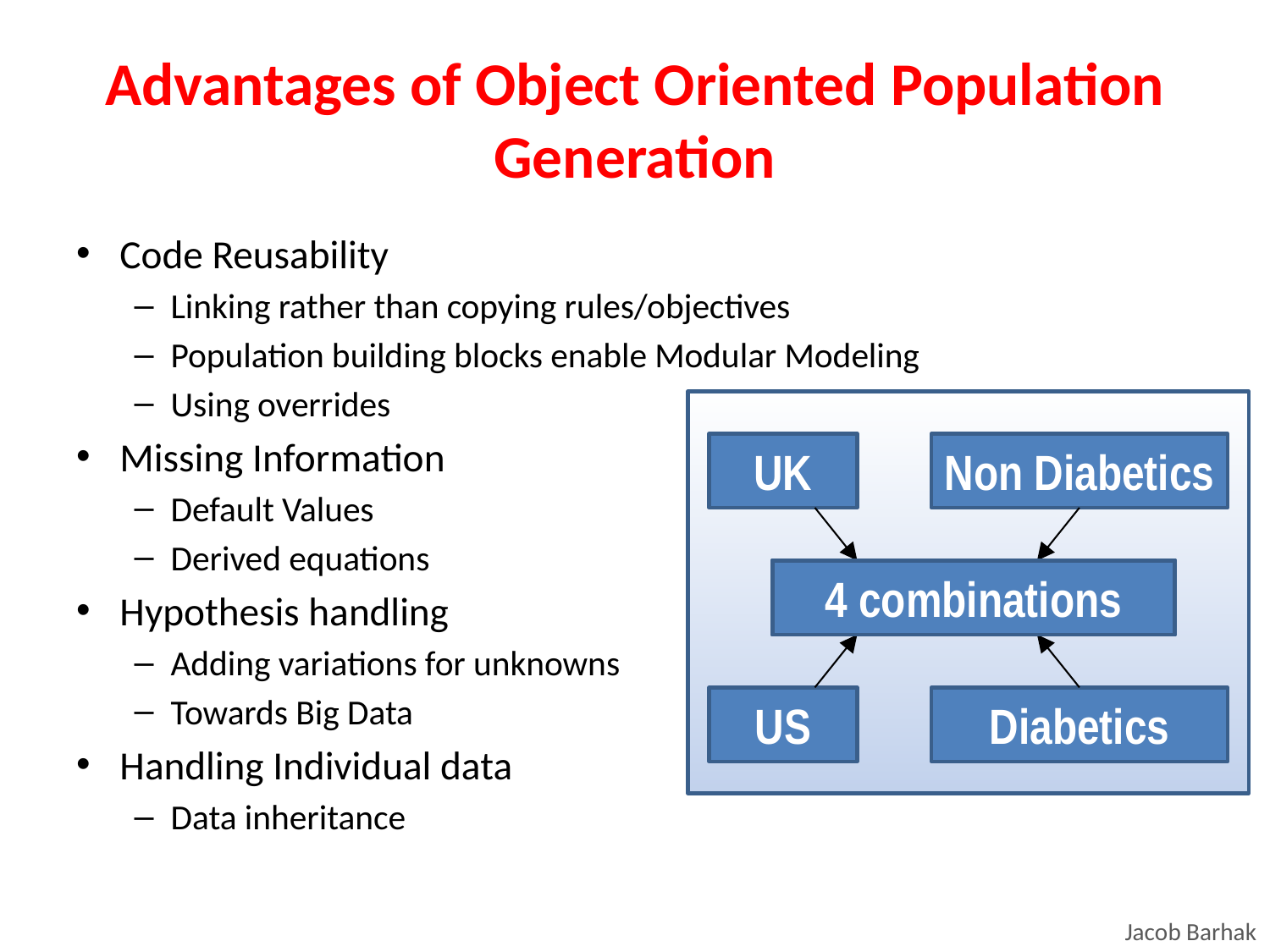

# Advantages of Object Oriented Population Generation
Code Reusability
Linking rather than copying rules/objectives
Population building blocks enable Modular Modeling
Using overrides
Missing Information
Default Values
Derived equations
Hypothesis handling
Adding variations for unknowns
Towards Big Data
Handling Individual data
Data inheritance

UK
Non Diabetics

US Diabetics
US Non Diabetics
UK Diabetics
UK Non Diabetics
4 combinations

US
Diabetics